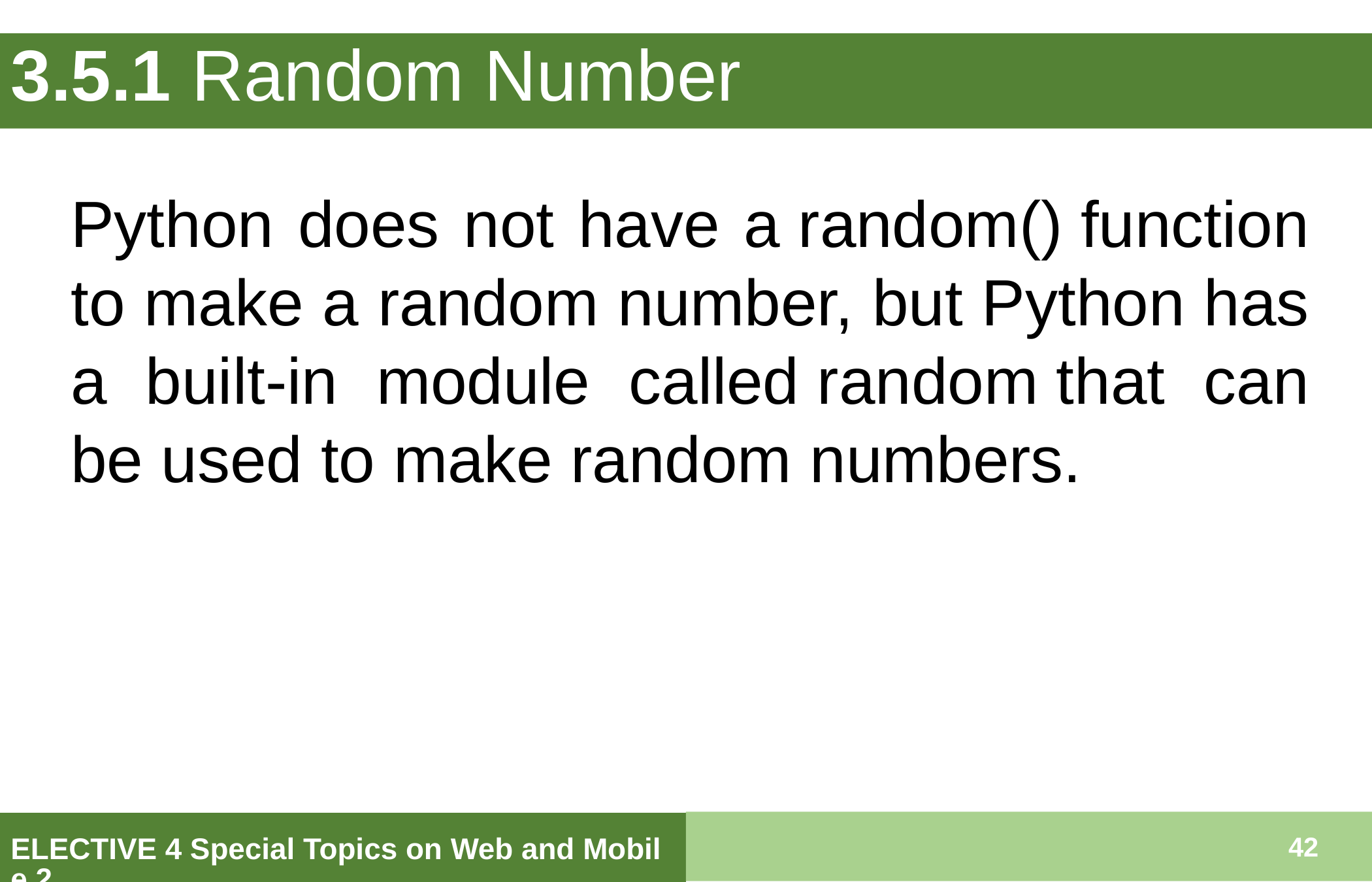

# 3.5.1 Random Number
Python does not have a random() function to make a random number, but Python has a built-in module called random that can be used to make random numbers.

ELECTIVE 4 Special Topics on Web and Mobile 2
42